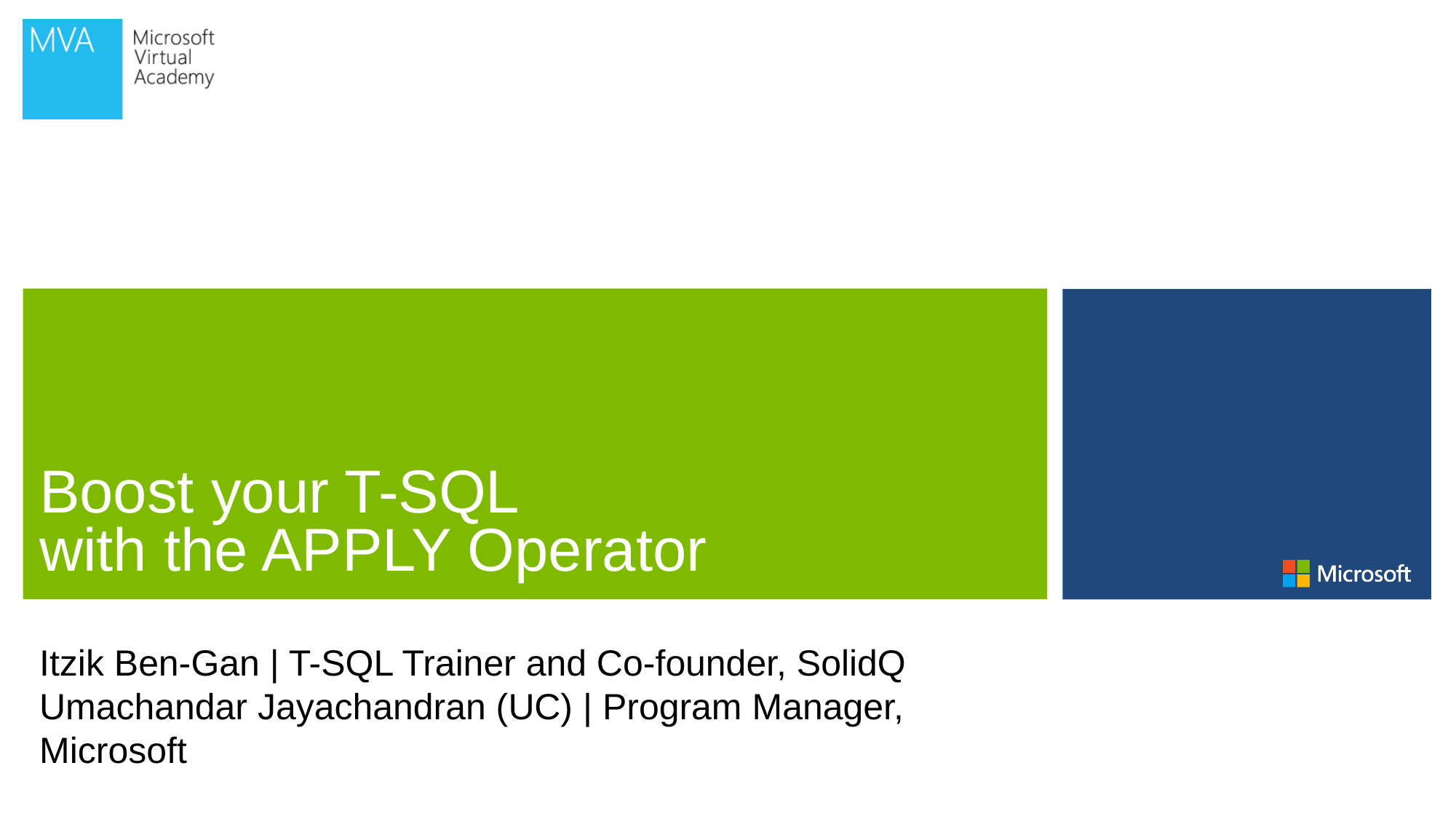

# Boost your T-SQL with the APPLY Operator
Itzik Ben-Gan | T-SQL Trainer and Co-founder, SolidQ
Umachandar Jayachandran (UC) | Program Manager, Microsoft